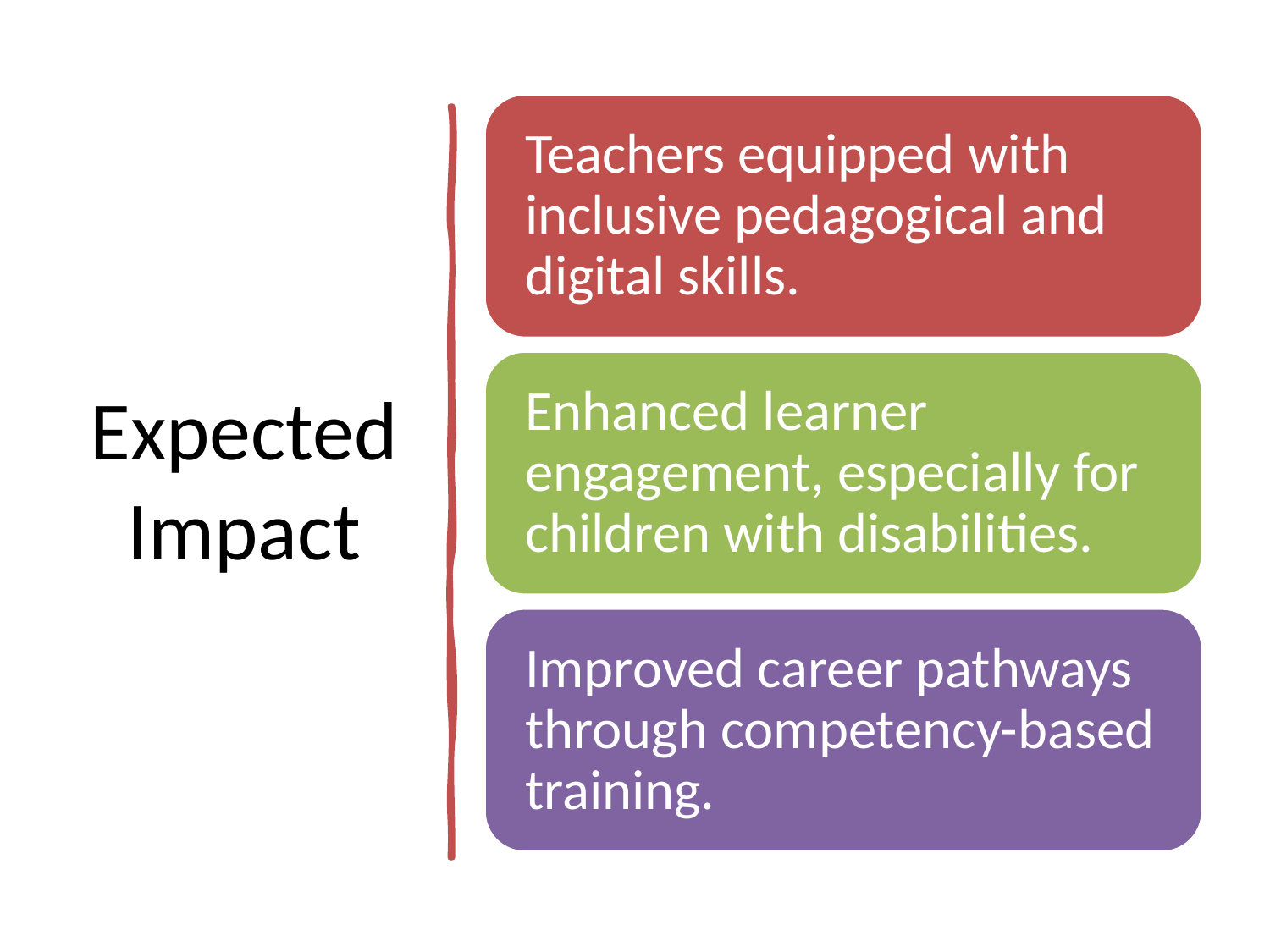

Teachers equipped with inclusive pedagogical and digital skills.
Enhanced learner engagement, especially for children with disabilities.
Improved career pathways through competency-based training.
# Expected Impact